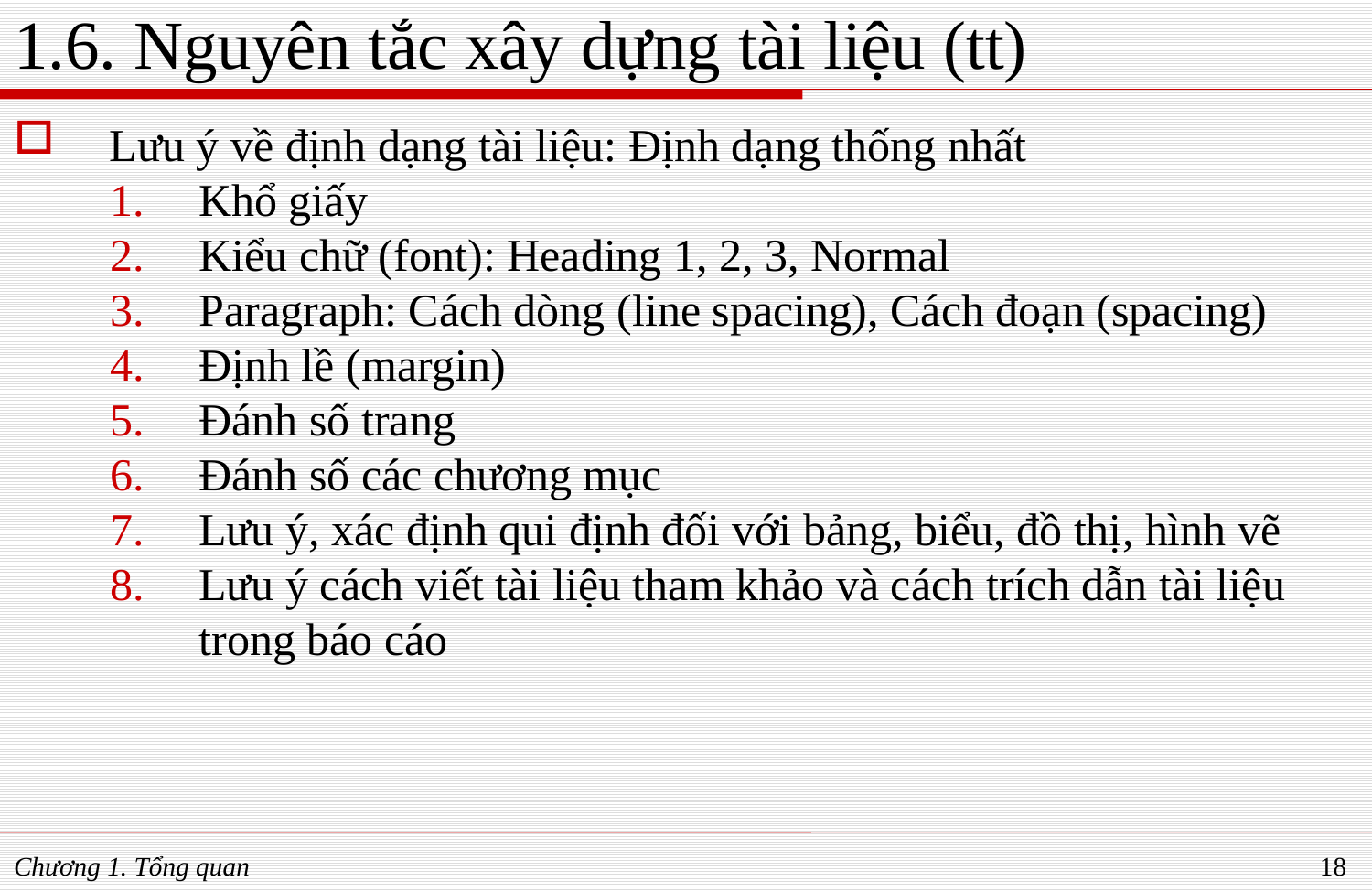

# 1.6. Nguyên tắc xây dựng tài liệu (tt)
Lưu ý về định dạng tài liệu: Định dạng thống nhất
Khổ giấy
Kiểu chữ (font): Heading 1, 2, 3, Normal
Paragraph: Cách dòng (line spacing), Cách đoạn (spacing)
Định lề (margin)
Đánh số trang
Đánh số các chương mục
Lưu ý, xác định qui định đối với bảng, biểu, đồ thị, hình vẽ
Lưu ý cách viết tài liệu tham khảo và cách trích dẫn tài liệu trong báo cáo
Chương 1. Tổng quan
18